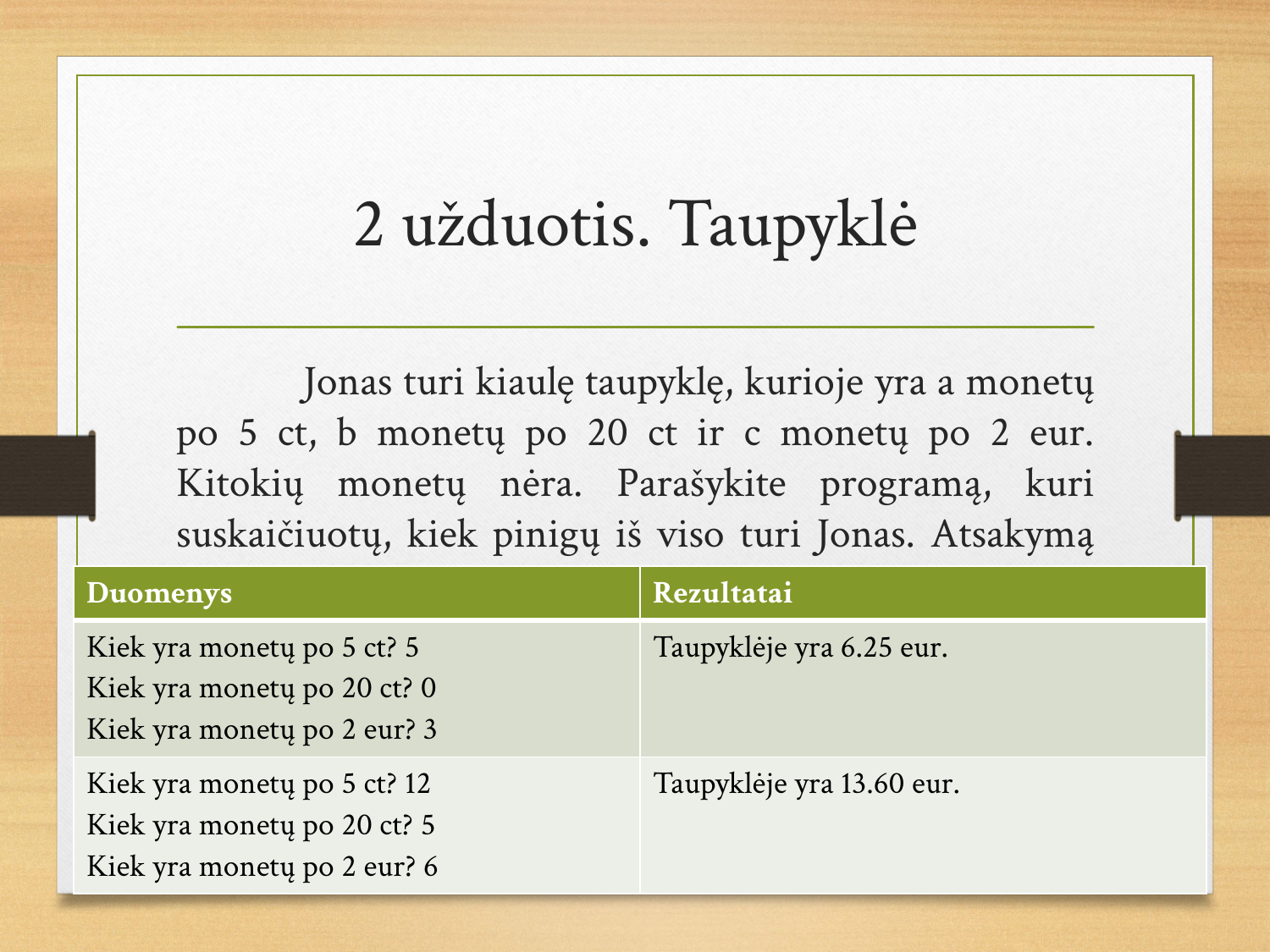

# 2 užduotis. Taupyklė
	Jonas turi kiaulę taupyklę, kurioje yra a monetų po 5 ct, b monetų po 20 ct ir c monetų po 2 eur. Kitokių monetų nėra. Parašykite programą, kuri suskaičiuotų, kiek pinigų iš viso turi Jonas. Atsakymą pateikite eurais.

| Duomenys | Rezultatai |
| --- | --- |
| Kiek yra monetų po 5 ct? 5 Kiek yra monetų po 20 ct? 0 Kiek yra monetų po 2 eur? 3 | Taupyklėje yra 6.25 eur. |
| Kiek yra monetų po 5 ct? 12 Kiek yra monetų po 20 ct? 5 Kiek yra monetų po 2 eur? 6 | Taupyklėje yra 13.60 eur. |